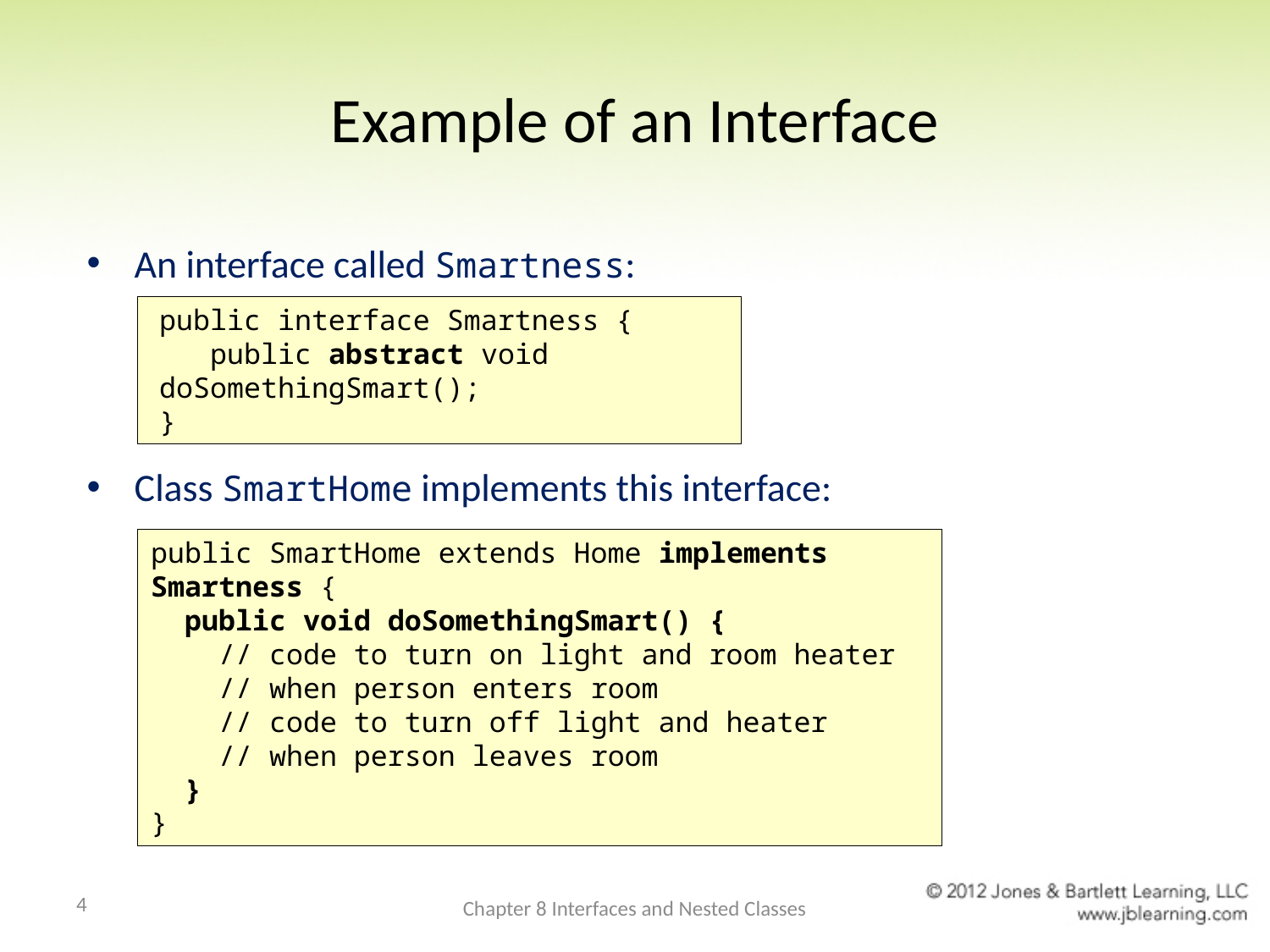

# Example of an Interface
An interface called Smartness:

Class SmartHome implements this interface:

public interface Smartness {
   public abstract void doSomethingSmart();
}
public SmartHome extends Home implements Smartness {
  public void doSomethingSmart() {
    // code to turn on light and room heater
    // when person enters room
    // code to turn off light and heater
    // when person leaves room
  }
}
4
Chapter 8 Interfaces and Nested Classes